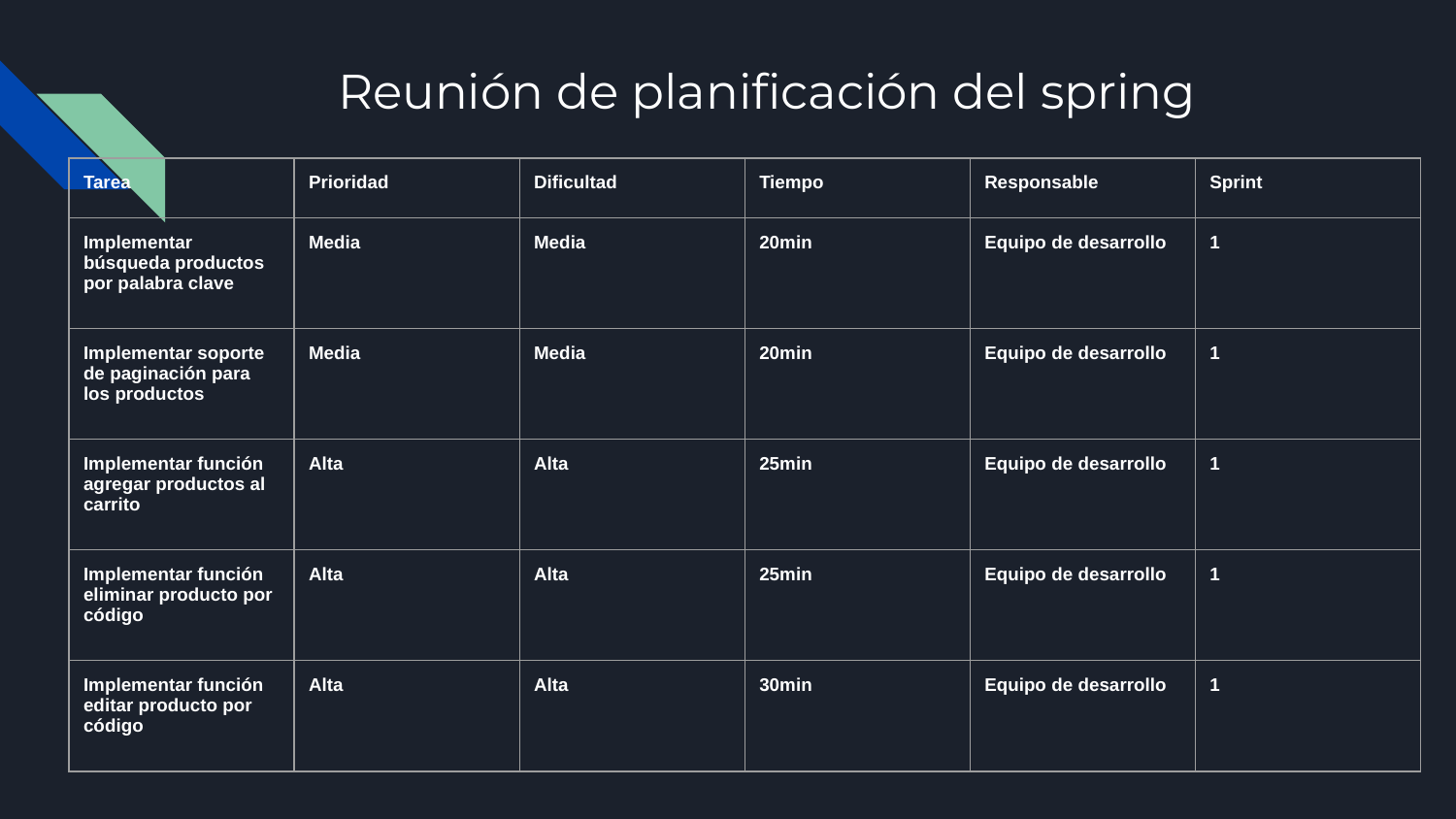

# Reunión de planificación del spring
| Tarea | Prioridad | Dificultad | Tiempo | Responsable | Sprint |
| --- | --- | --- | --- | --- | --- |
| Implementar búsqueda productos por palabra clave | Media | Media | 20min | Equipo de desarrollo | 1 |
| Implementar soporte de paginación para los productos | Media | Media | 20min | Equipo de desarrollo | 1 |
| Implementar función agregar productos al carrito | Alta | Alta | 25min | Equipo de desarrollo | 1 |
| Implementar función eliminar producto por código | Alta | Alta | 25min | Equipo de desarrollo | 1 |
| Implementar función editar producto por código | Alta | Alta | 30min | Equipo de desarrollo | 1 |